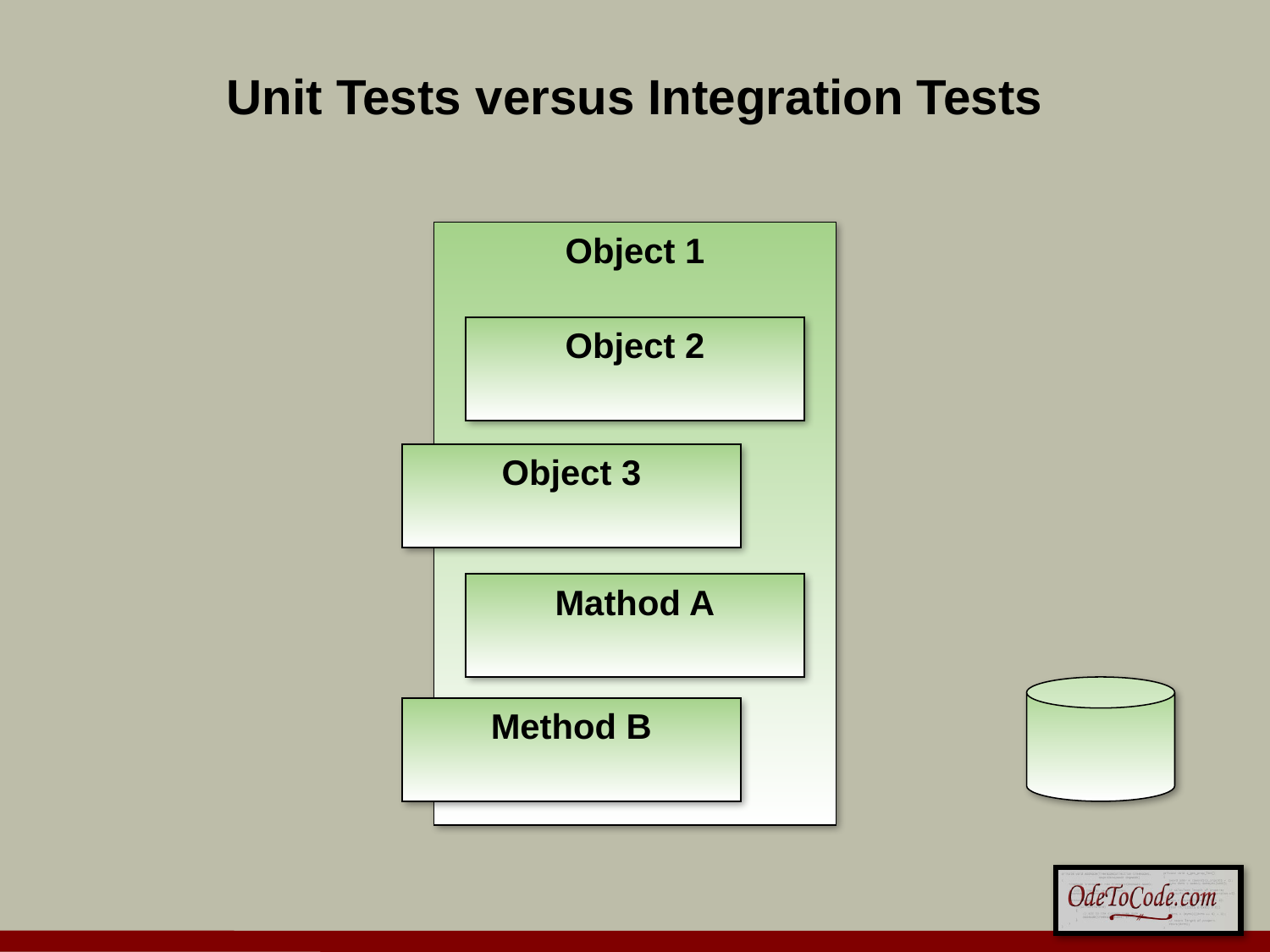

# Unit Tests versus Integration Tests

Object 1
Object 2
Object 3
Mathod A

Method B